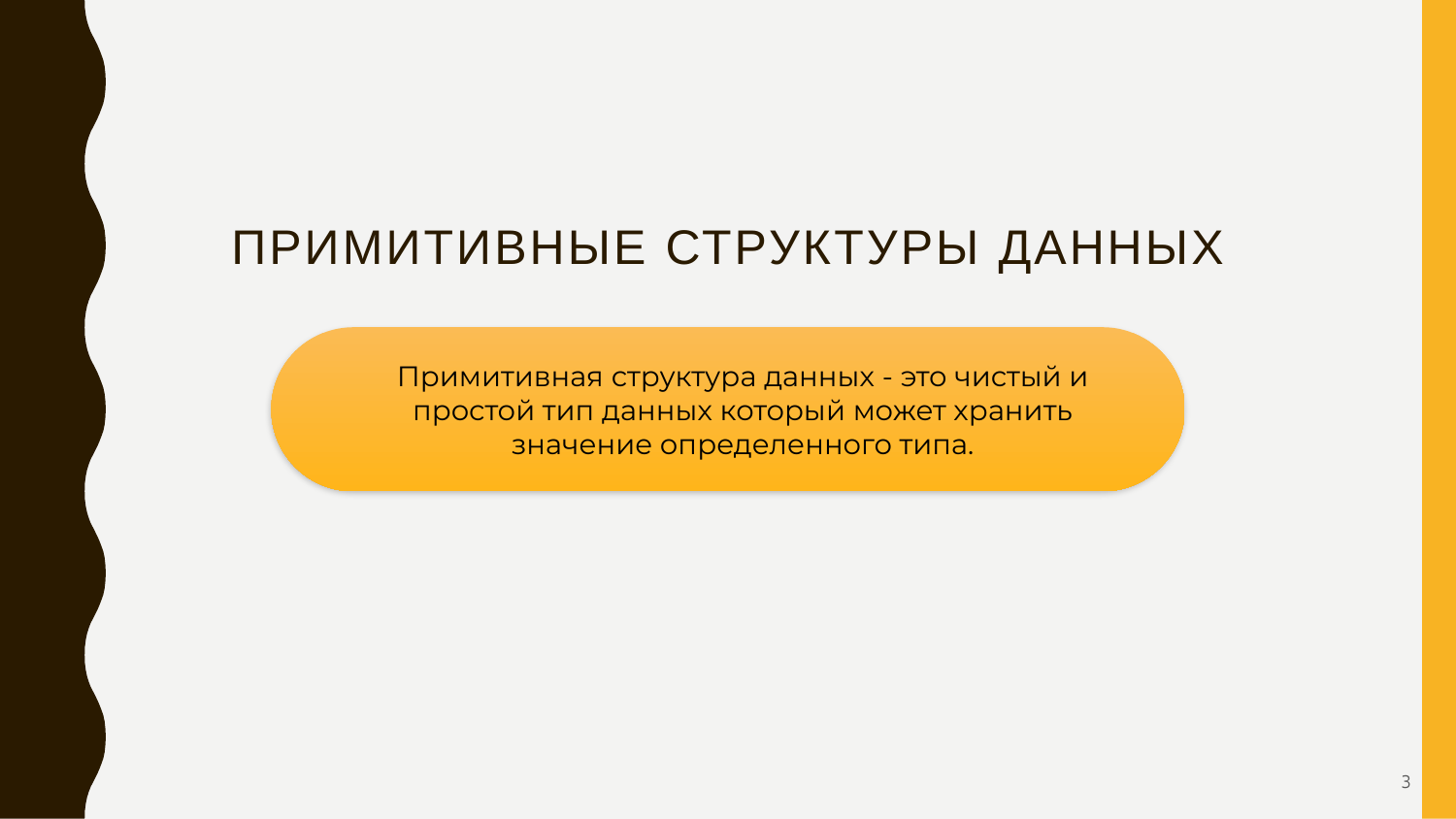

# Примитивные структуры данных
Примитивная структура данных - это чистый и простой тип данных который может хранить значение определенного типа.
3